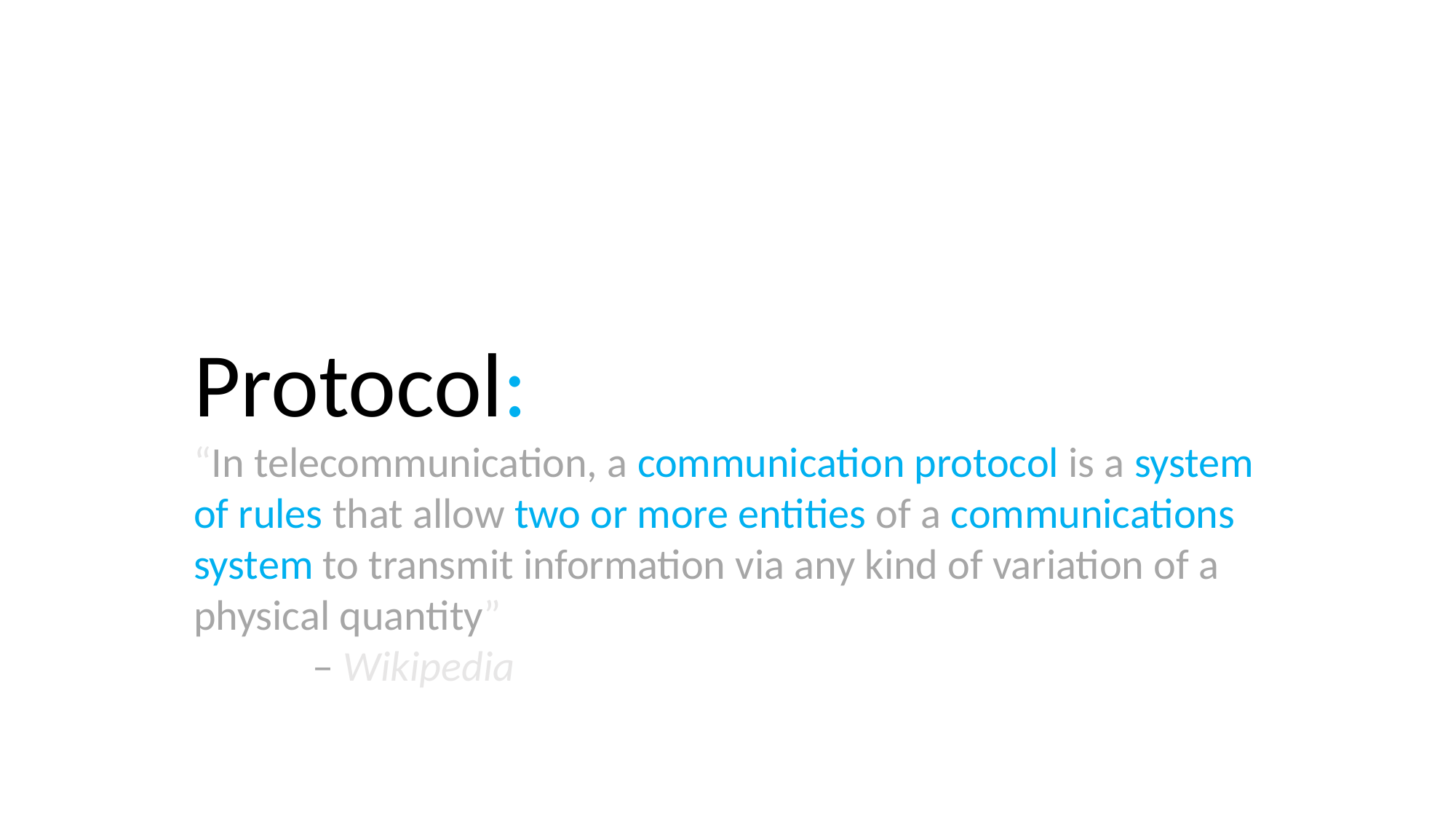

Protocol:
“In telecommunication, a communication protocol is a system of rules that allow two or more entities of a communications system to transmit information via any kind of variation of a physical quantity”
	 – Wikipedia